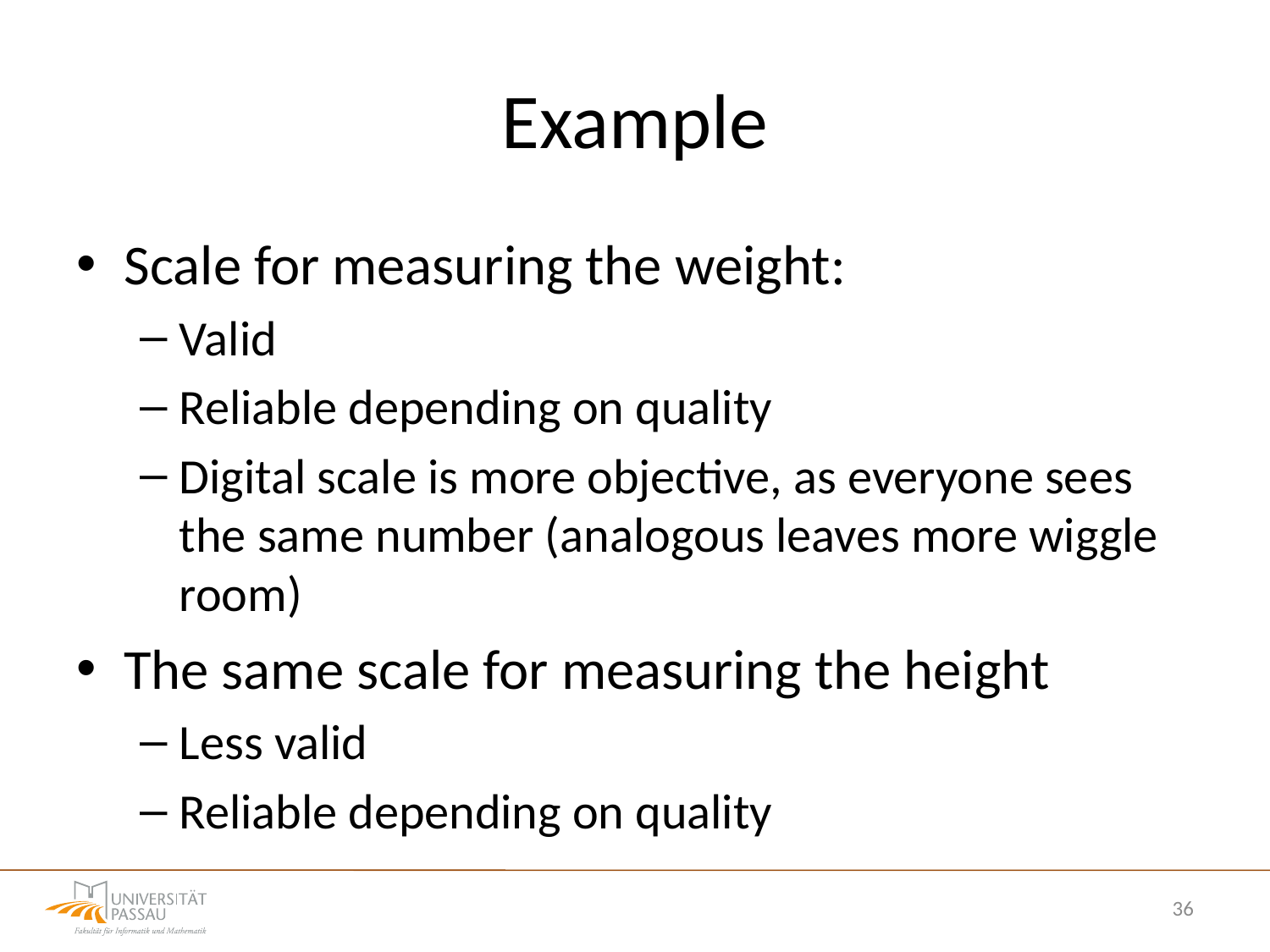

# Example
Scale for measuring the weight:
Valid
Reliable depending on quality
Digital scale is more objective, as everyone sees the same number (analogous leaves more wiggle room)
The same scale for measuring the height
Less valid
Reliable depending on quality
36